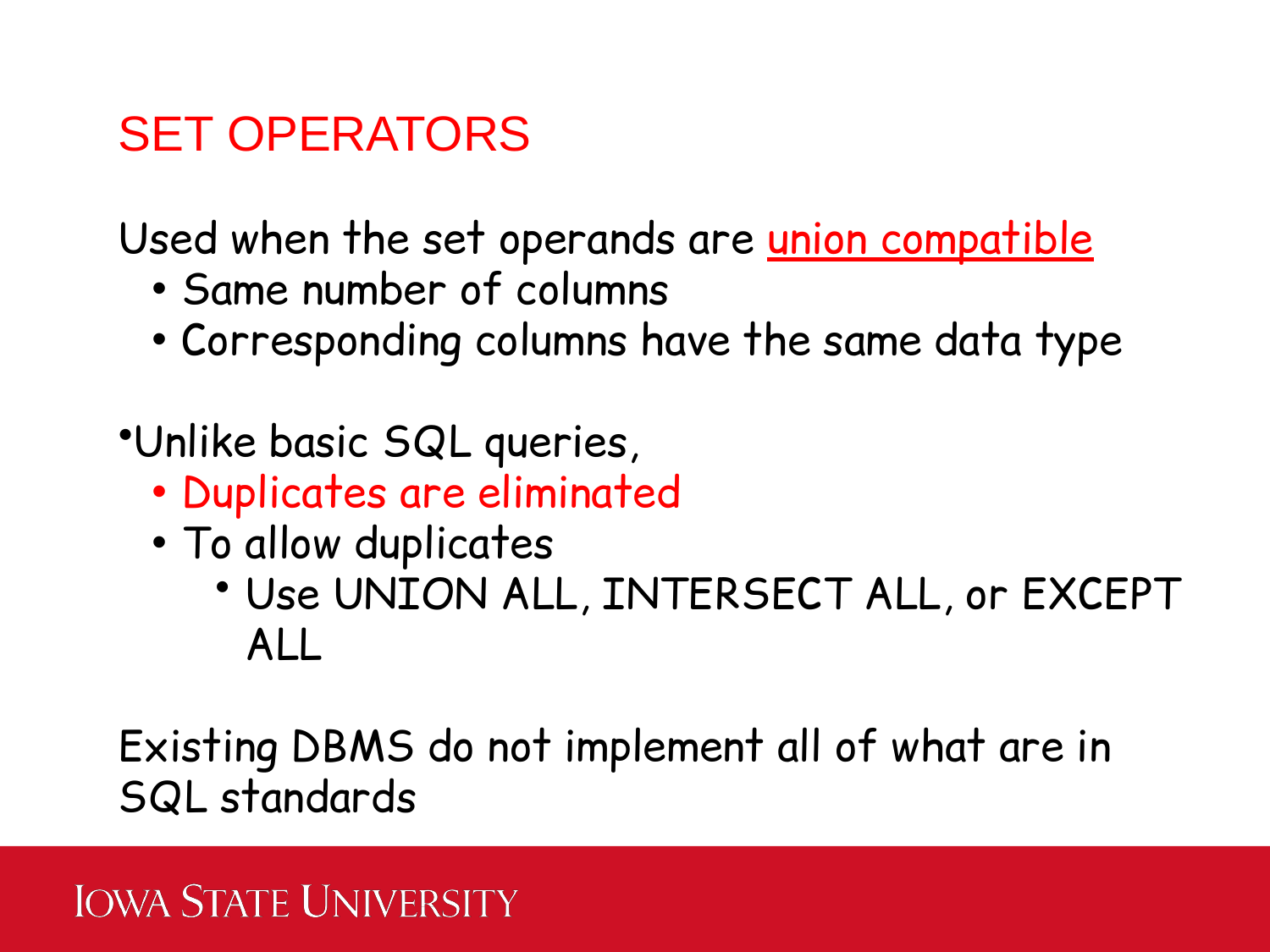

SET OPERATORS

Used when the set operands are union compatible
Same number of columns
Corresponding columns have the same data type

Unlike basic SQL queries,
Duplicates are eliminated
To allow duplicates
Use UNION ALL, INTERSECT ALL, or EXCEPT ALL

Existing DBMS do not implement all of what are in SQL standards